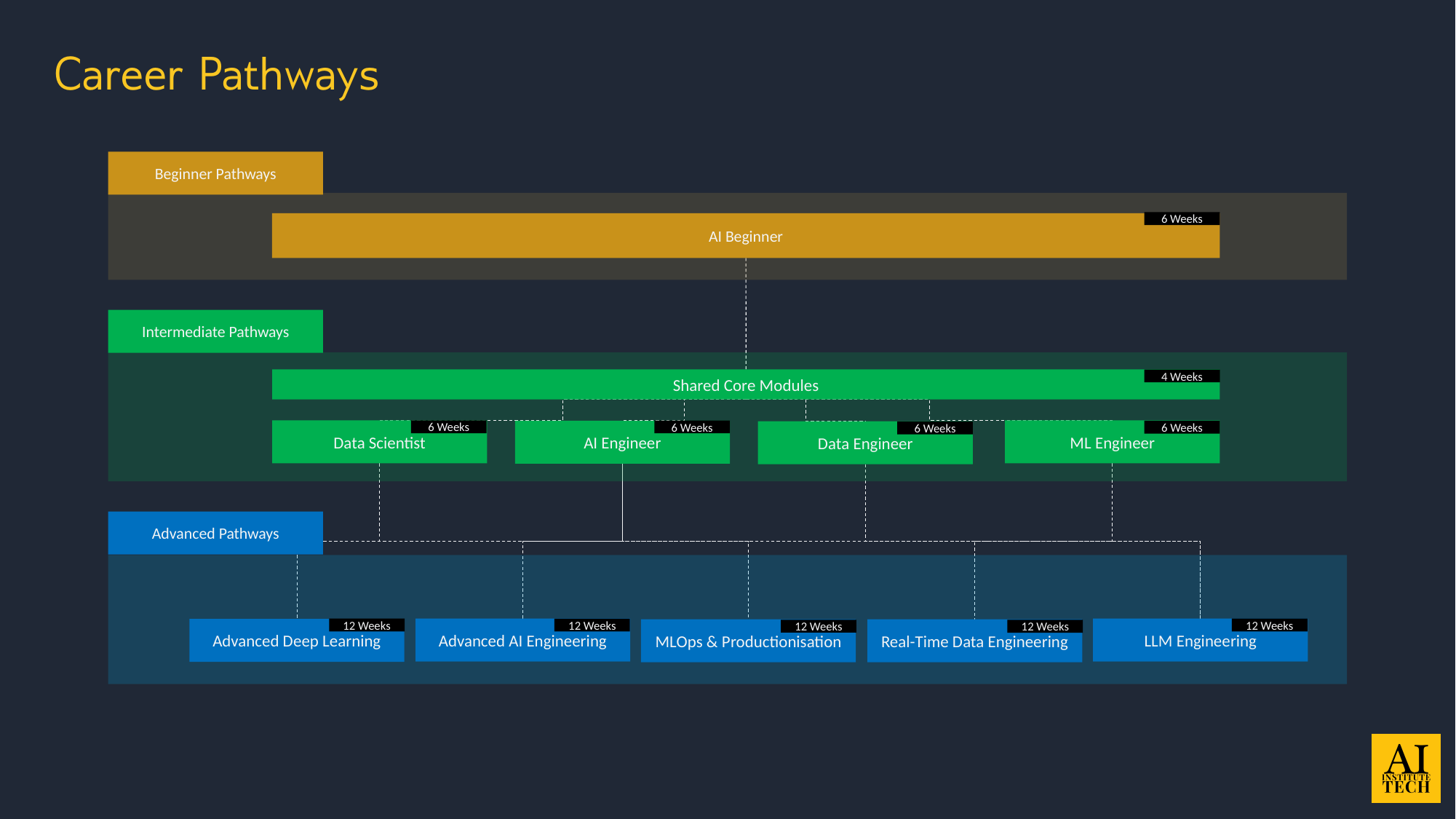

# Career Pathways
Beginner Pathways

6 Weeks
AI Beginner
Intermediate Pathways

Shared Core Modules
4 Weeks
6 Weeks
Data Scientist
ML Engineer
6 Weeks
AI Engineer
6 Weeks
Data Engineer
6 Weeks
Advanced Pathways

12 Weeks
12 Weeks
Advanced AI Engineering
LLM Engineering
12 Weeks
Advanced Deep Learning
MLOps & Productionisation
Real-Time Data Engineering
12 Weeks
12 Weeks